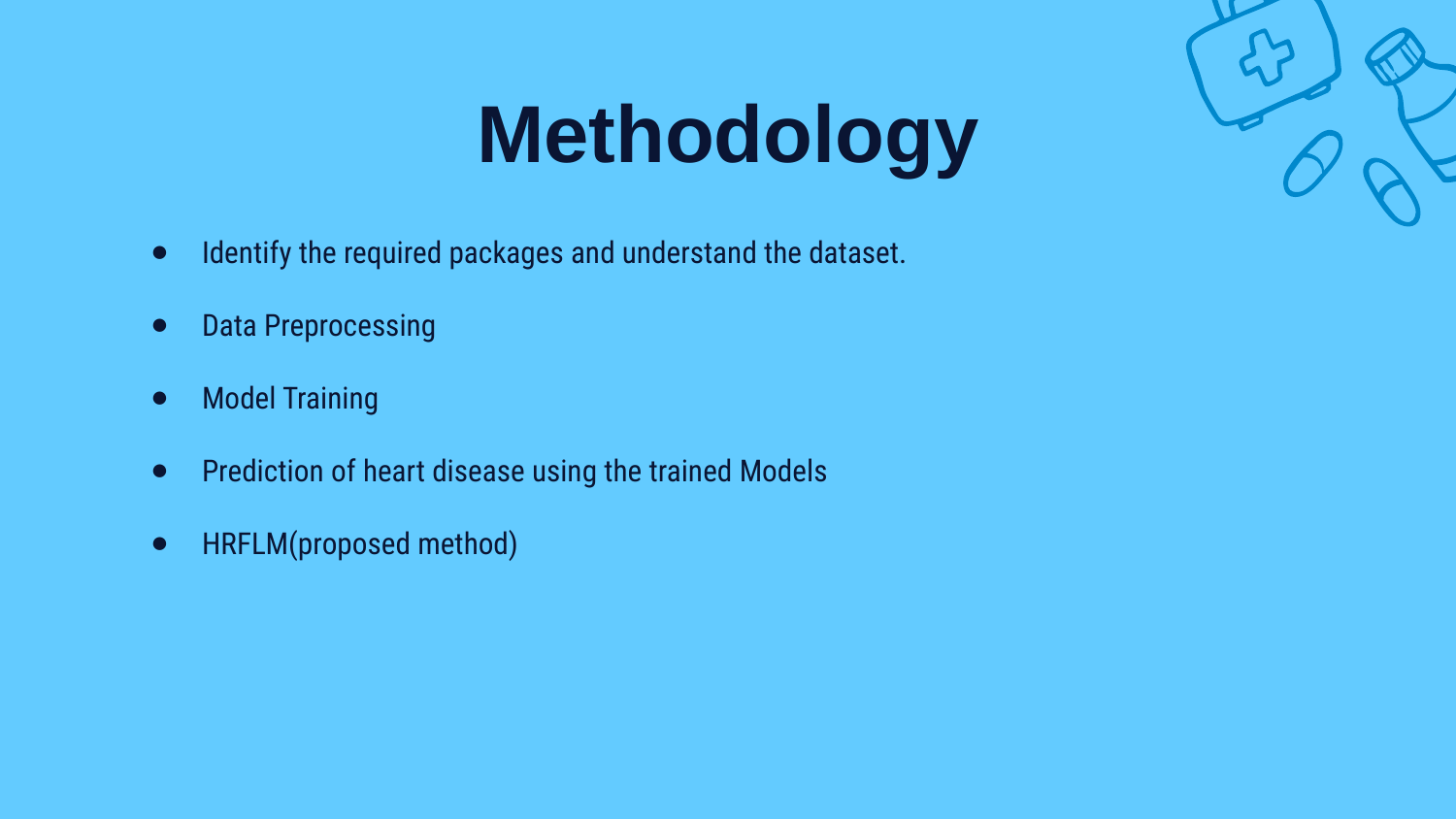

# Methodology
Identify the required packages and understand the dataset.

Data Preprocessing

Model Training

Prediction of heart disease using the trained Models

HRFLM(proposed method)